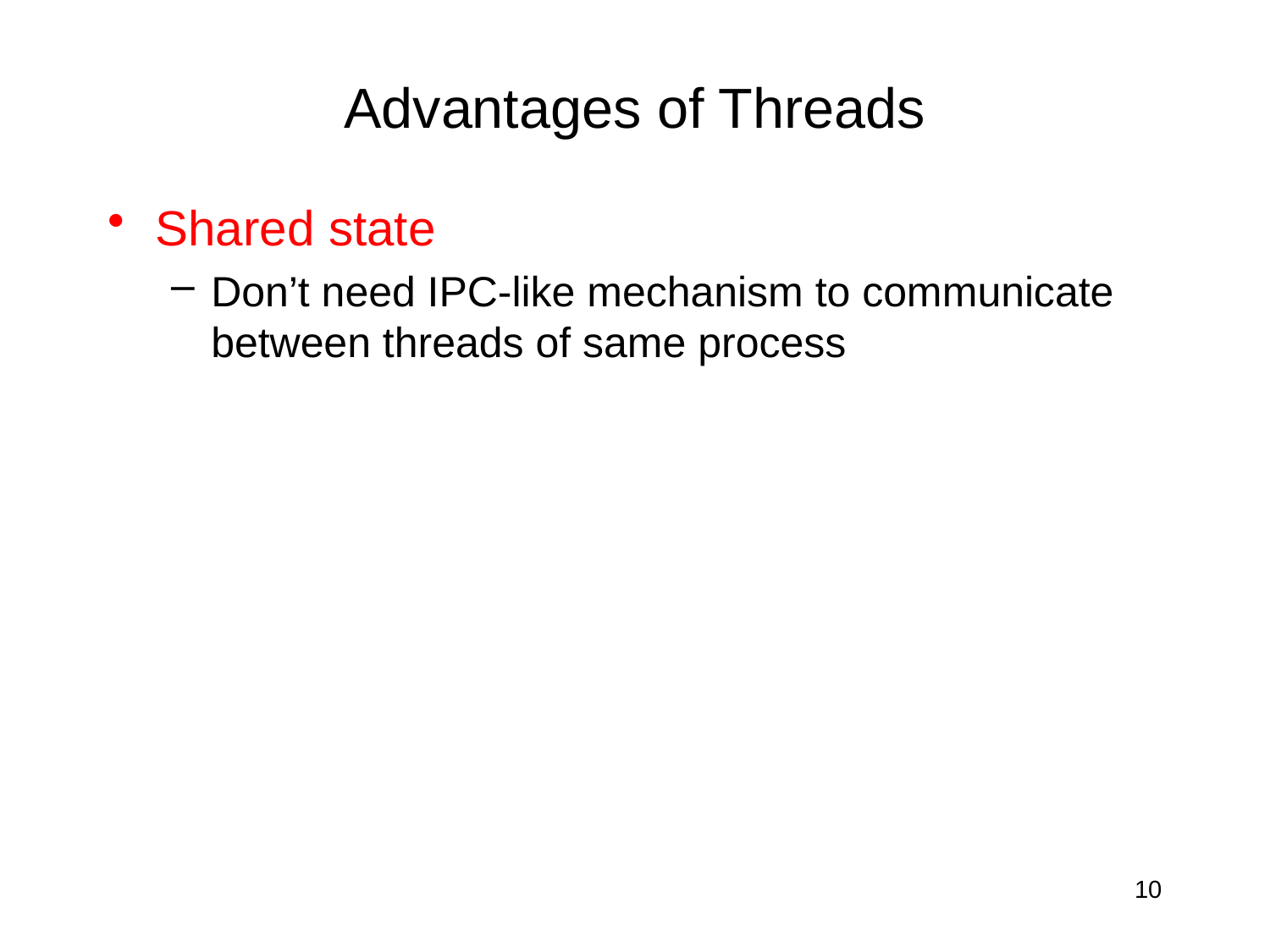

# Advantages of Threads
Shared state
Don’t need IPC-like mechanism to communicate between threads of same process
10